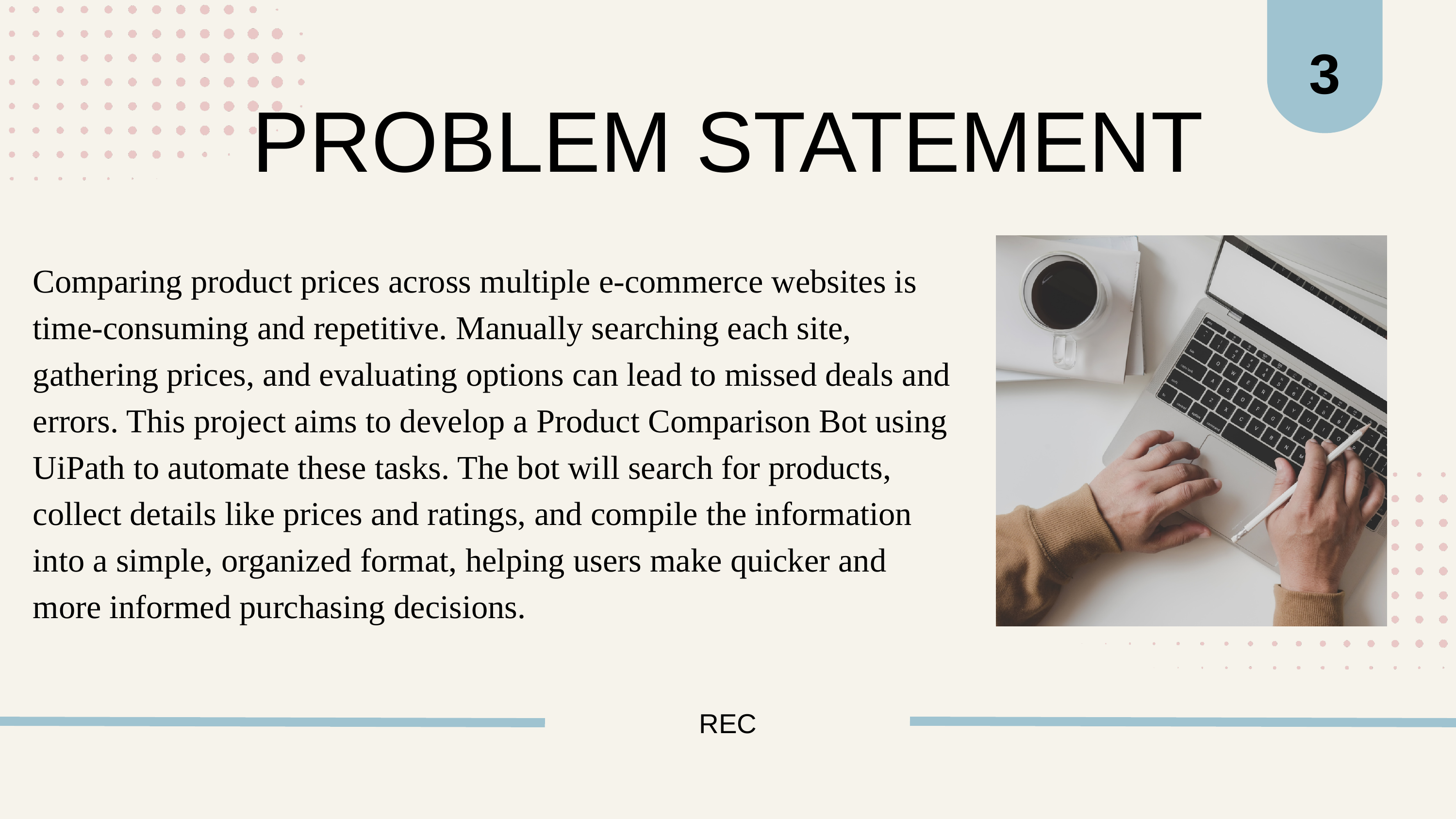

3

PROBLEM STATEMENT

Comparing product prices across multiple e-commerce websites is time-consuming and repetitive. Manually searching each site, gathering prices, and evaluating options can lead to missed deals and errors. This project aims to develop a Product Comparison Bot using UiPath to automate these tasks. The bot will search for products, collect details like prices and ratings, and compile the information into a simple, organized format, helping users make quicker and more informed purchasing decisions.

REC